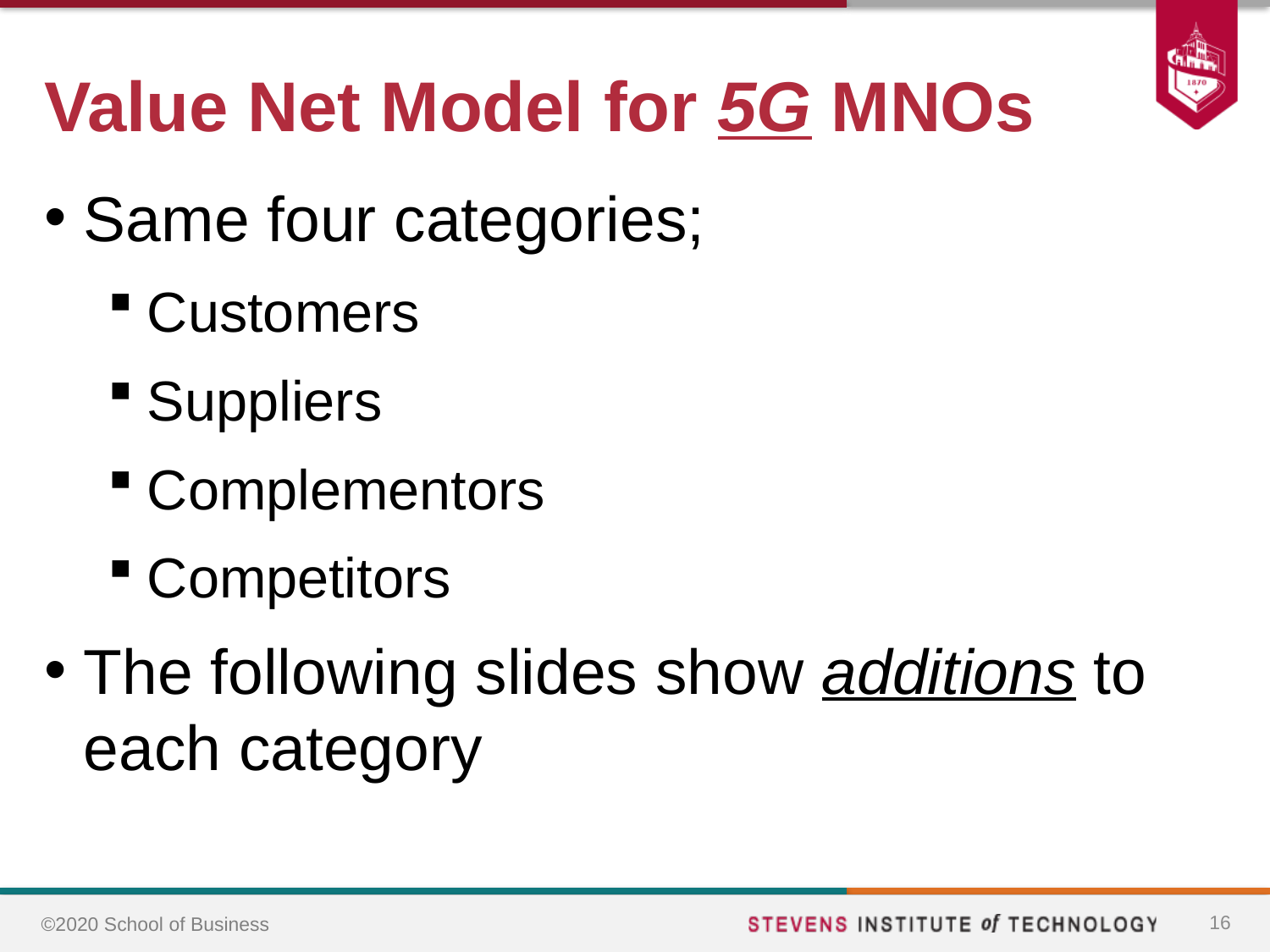

# Value Net Model for 5G MNOs
Same four categories;
Customers
Suppliers
Complementors
Competitors
The following slides show additions to each category

16